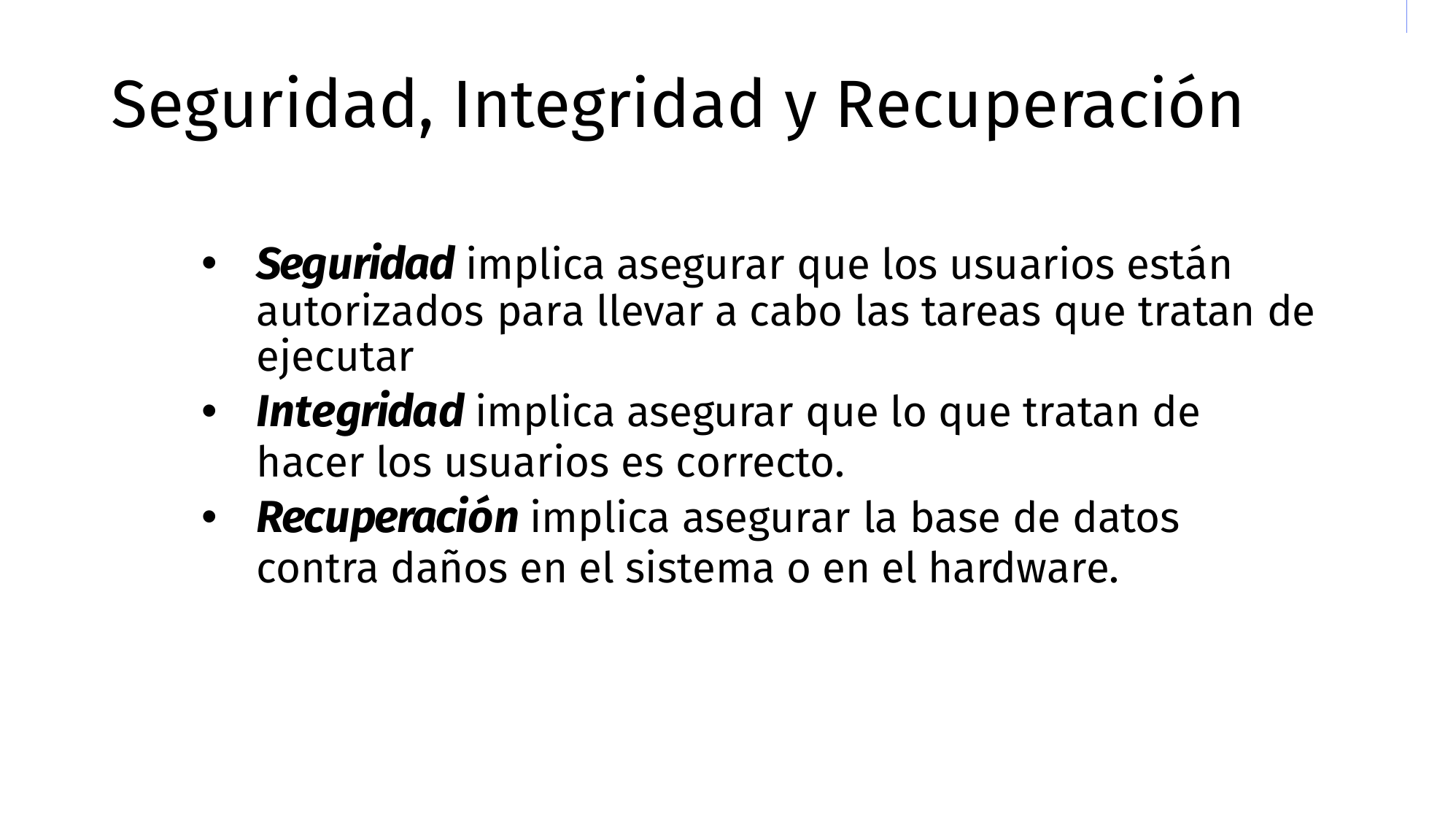

Seguridad, Integridad y Recuperación
Seguridad implica asegurar que los usuarios están autorizados para llevar a cabo las tareas que tratan de ejecutar
Integridad implica asegurar que lo que tratan de hacer los usuarios es correcto.
Recuperación implica asegurar la base de datos contra daños en el sistema o en el hardware.